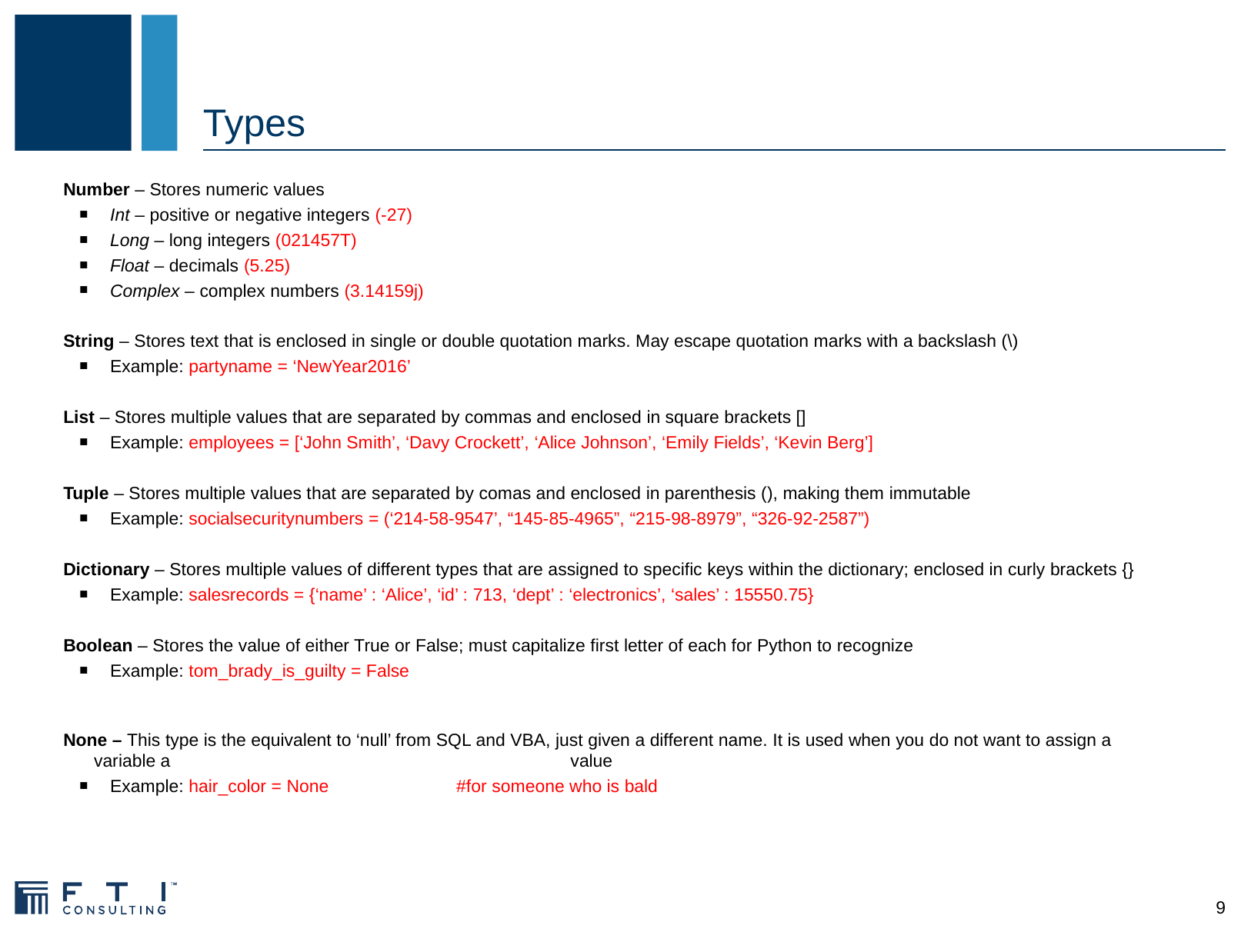

# Types
Number – Stores numeric values
Int – positive or negative integers (-27)
Long – long integers (021457T)
Float – decimals (5.25)
Complex – complex numbers (3.14159j)

String – Stores text that is enclosed in single or double quotation marks. May escape quotation marks with a backslash (\)
Example: partyname = ‘NewYear2016’

List – Stores multiple values that are separated by commas and enclosed in square brackets []
Example: employees = [‘John Smith’, ‘Davy Crockett’, ‘Alice Johnson’, ‘Emily Fields’, ‘Kevin Berg’]

Tuple – Stores multiple values that are separated by comas and enclosed in parenthesis (), making them immutable
Example: socialsecuritynumbers = (‘214-58-9547’, “145-85-4965”, “215-98-8979”, “326-92-2587”)

Dictionary – Stores multiple values of different types that are assigned to specific keys within the dictionary; enclosed in curly brackets {}
Example: salesrecords = {‘name’ : ‘Alice’, ‘id’ : 713, ‘dept’ : ‘electronics’, ‘sales’ : 15550.75}

Boolean – Stores the value of either True or False; must capitalize first letter of each for Python to recognize
Example: tom_brady_is_guilty = False

None – This type is the equivalent to ‘null’ from SQL and VBA, just given a different name. It is used when you do not want to assign a variable a 				   value
Example: hair_color = None		#for someone who is bald
9